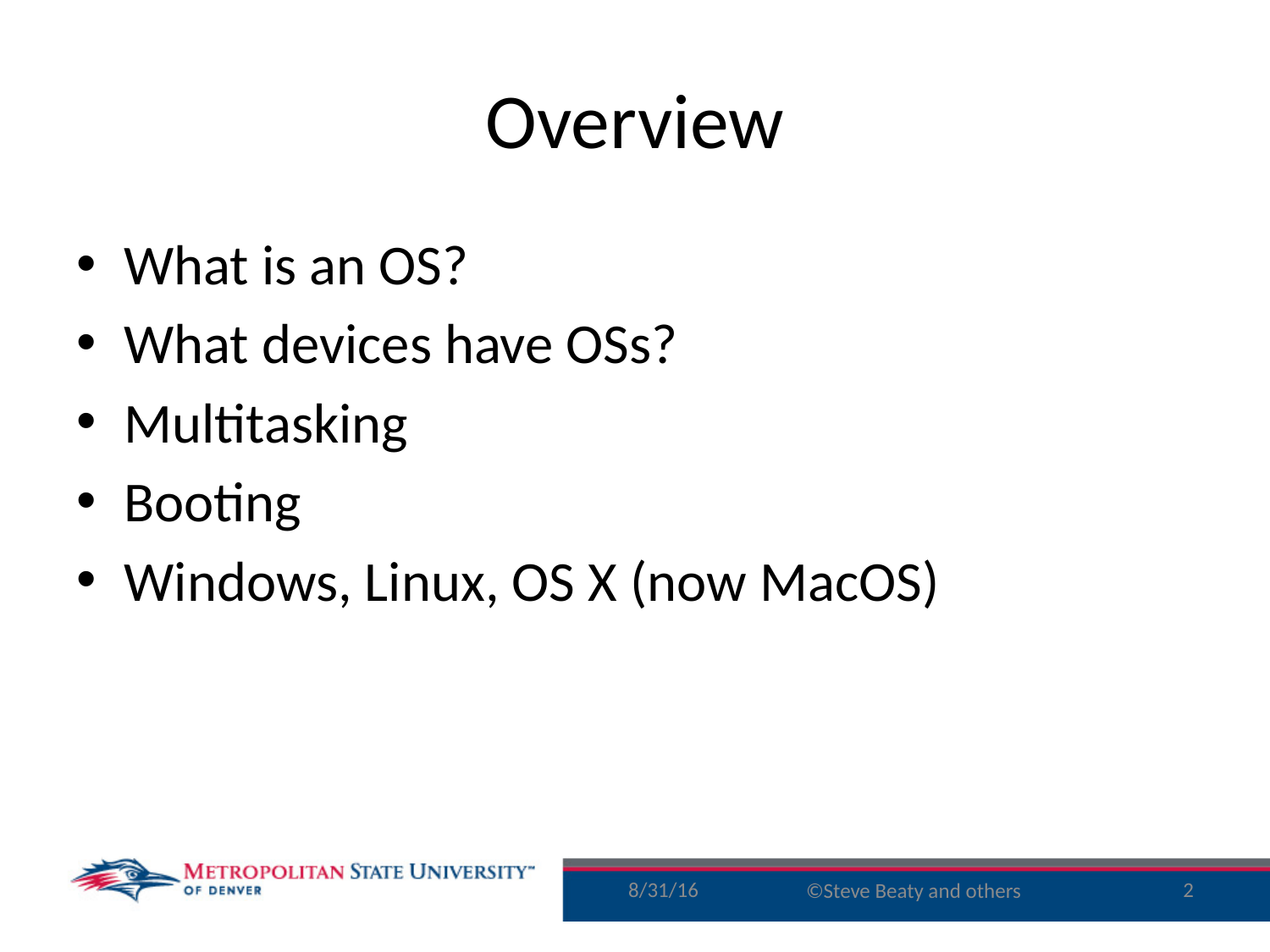

# Overview
What is an OS?
What devices have OSs?
Multitasking
Booting
Windows, Linux, OS X (now MacOS)
8/31/16
2
©Steve Beaty and others